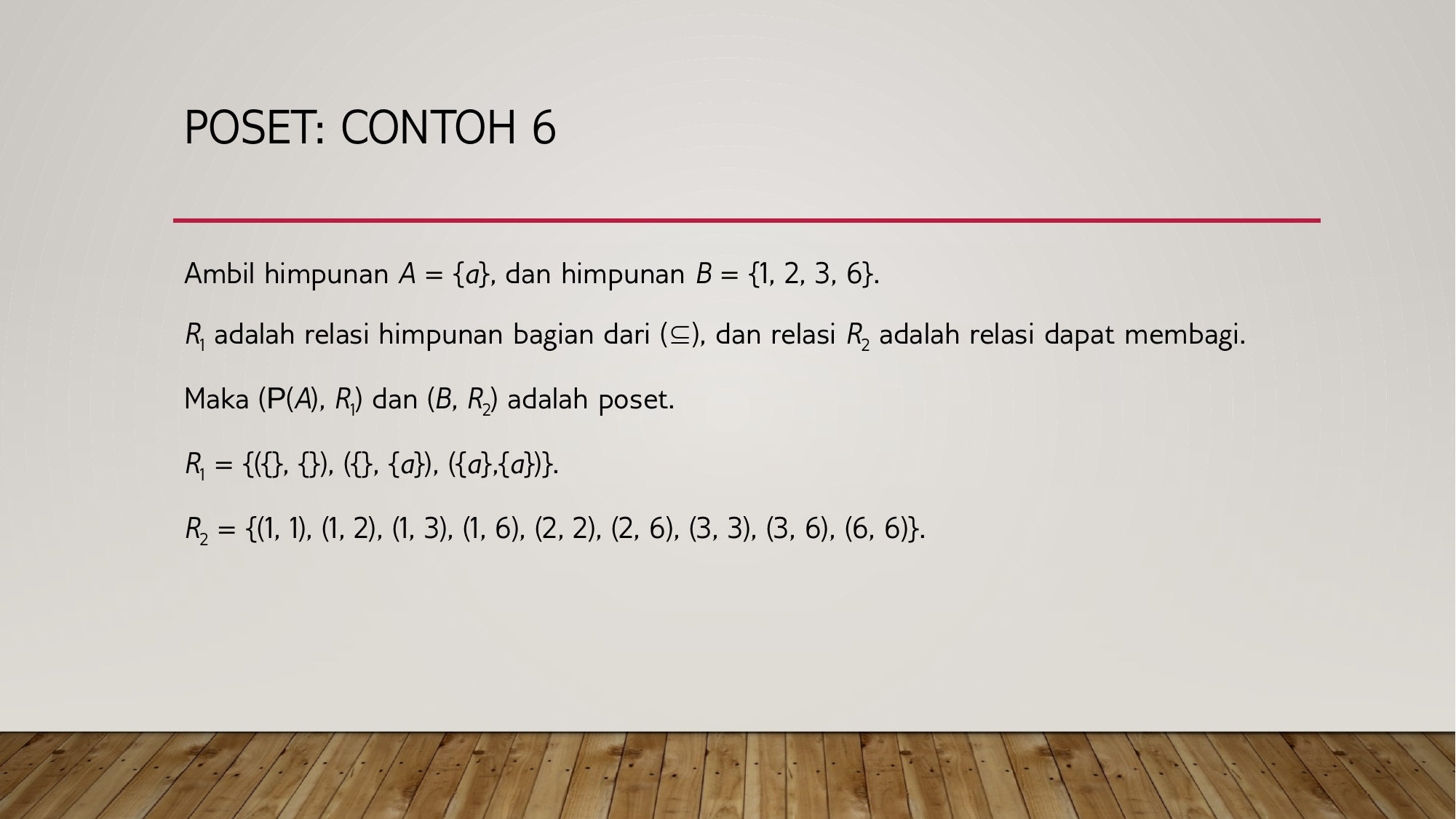

# Poset: contoh 6
Ambil himpunan A = {a}, dan himpunan B = {1, 2, 3, 6}.
R1 adalah relasi himpunan bagian dari (⊆), dan relasi R2 adalah relasi dapat membagi.
Maka (P(A), R1) dan (B, R2) adalah poset.
R1 = {({}, {}), ({}, {a}), ({a},{a})}.
R2 = {(1, 1), (1, 2), (1, 3), (1, 6), (2, 2), (2, 6), (3, 3), (3, 6), (6, 6)}.